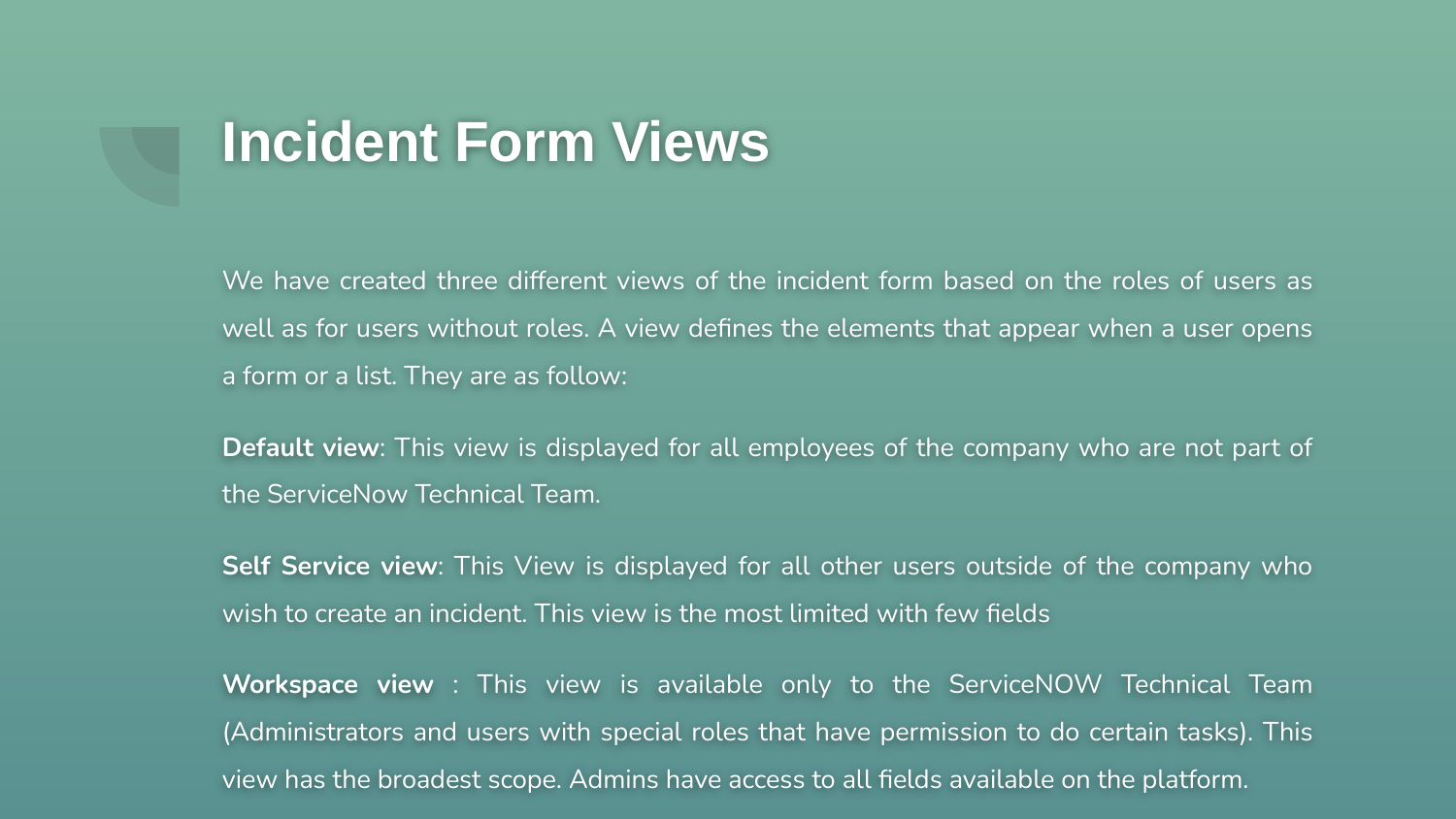

# Incident Form Views

We have created three different views of the incident form based on the roles of users as well as for users without roles. A view defines the elements that appear when a user opens a form or a list. They are as follow:
Default view: This view is displayed for all employees of the company who are not part of the ServiceNow Technical Team.
Self Service view: This View is displayed for all other users outside of the company who wish to create an incident. This view is the most limited with few fields
Workspace view : This view is available only to the ServiceNOW Technical Team (Administrators and users with special roles that have permission to do certain tasks). This view has the broadest scope. Admins have access to all fields available on the platform.